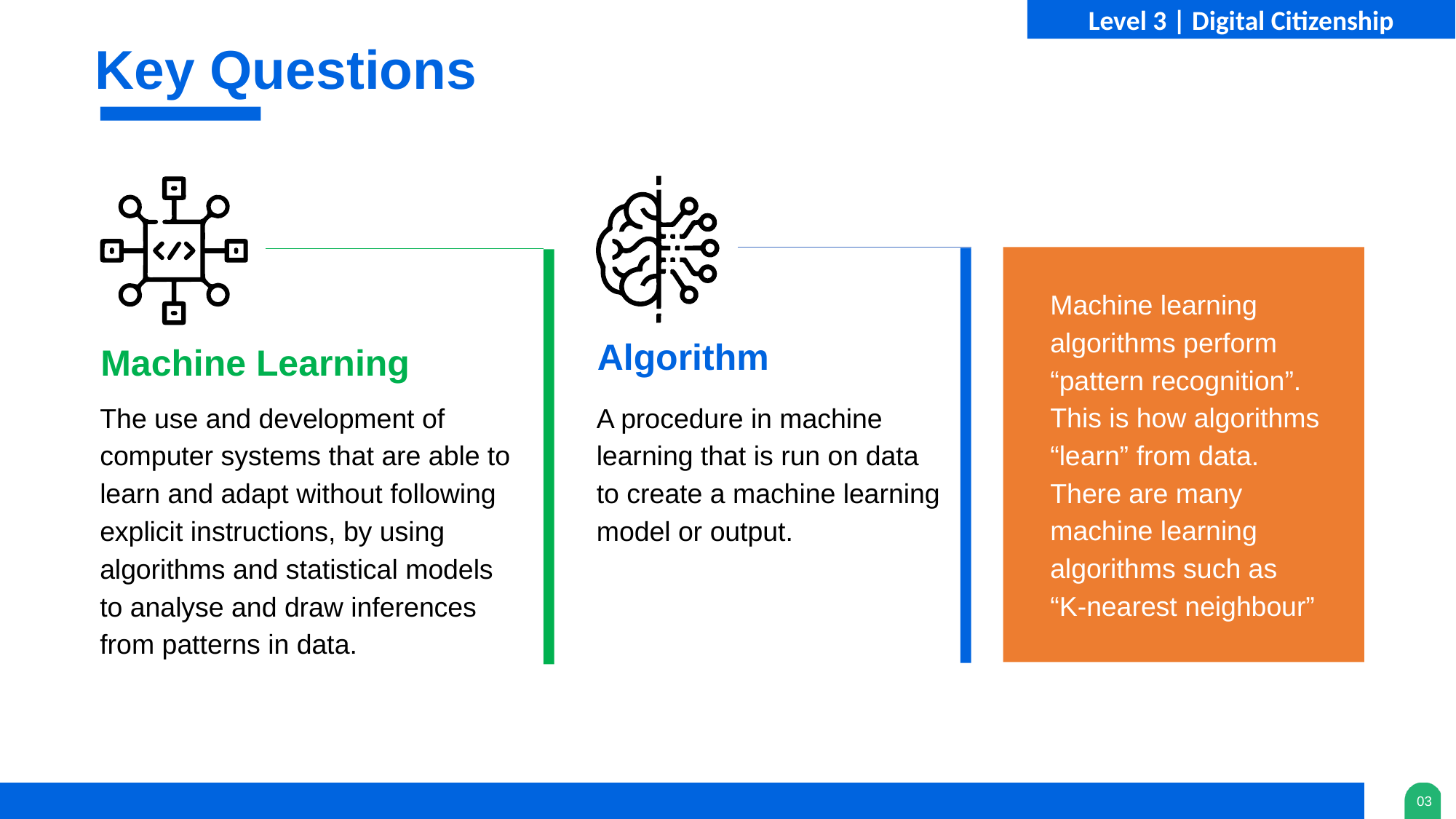

Key Questions

Machine learning algorithms perform “pattern recognition”.
This is how algorithms “learn” from data. There are many machine learning algorithms such as
“K-nearest neighbour”
Machine Learning
Algorithm
The use and development of computer systems that are able to learn and adapt without following explicit instructions, by using algorithms and statistical models to analyse and draw inferences from patterns in data.
A procedure in machine learning that is run on data to create a machine learning model or output.

03